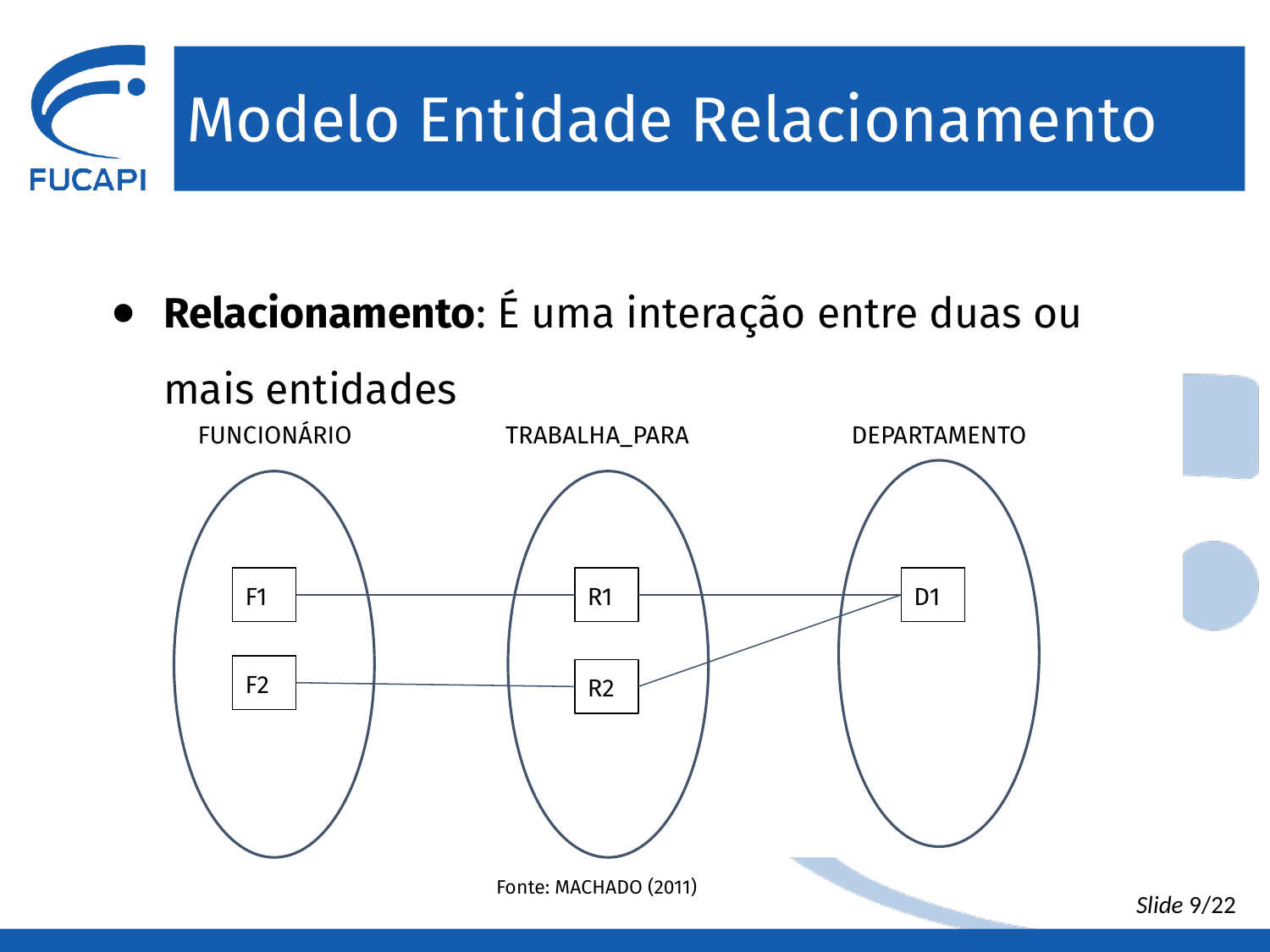

# Modelo Entidade Relacionamento
Relacionamento: É uma interação entre duas ou mais entidades
FUNCIONÁRIO
TRABALHA_PARA
DEPARTAMENTO

F1
R1
D1
F2
R2
Fonte: MACHADO (2011)